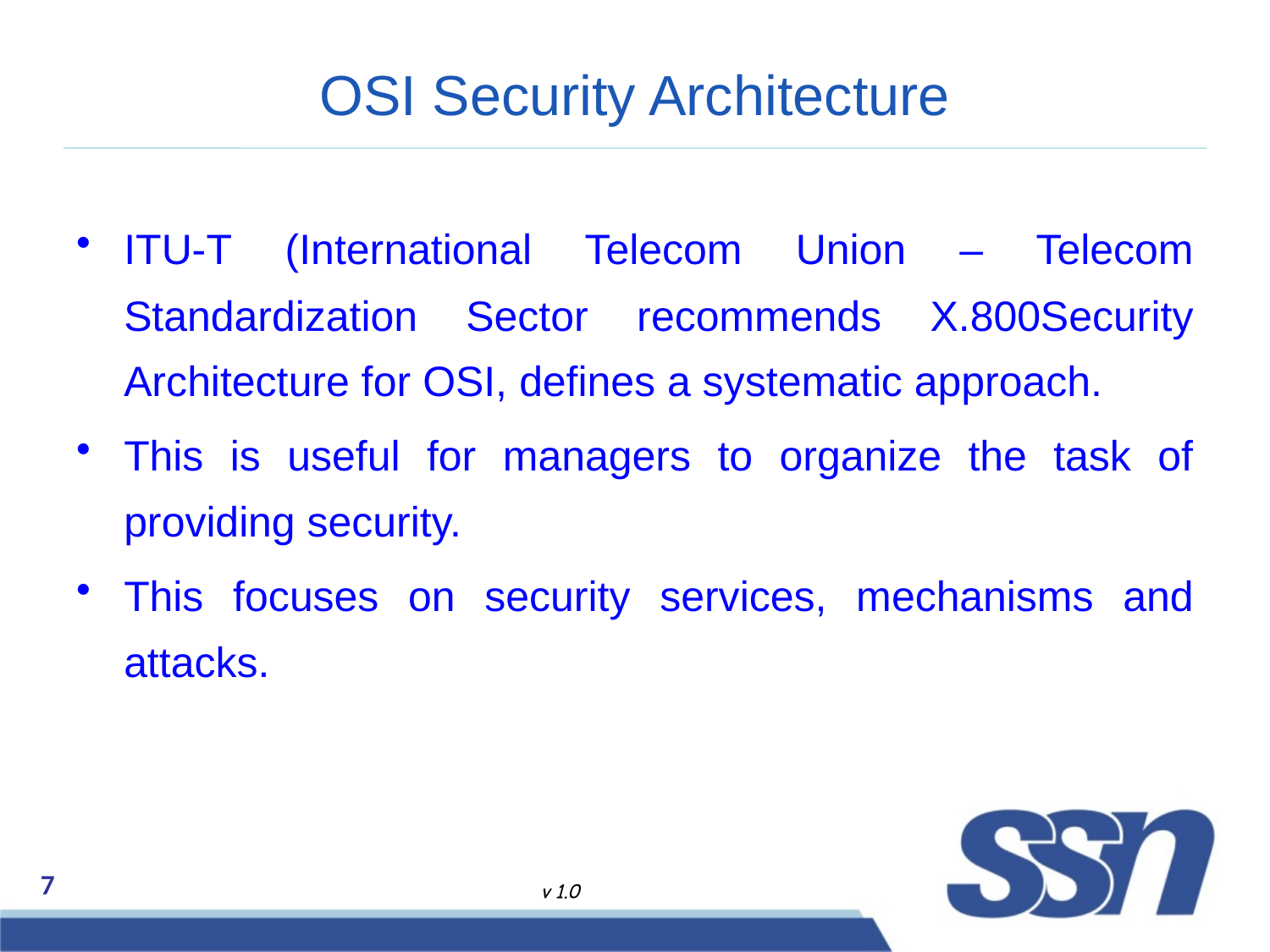

# OSI Security Architecture
ITU-T (International Telecom Union – Telecom Standardization Sector recommends X.800Security Architecture for OSI, defines a systematic approach.
This is useful for managers to organize the task of providing security.
This focuses on security services, mechanisms and attacks.